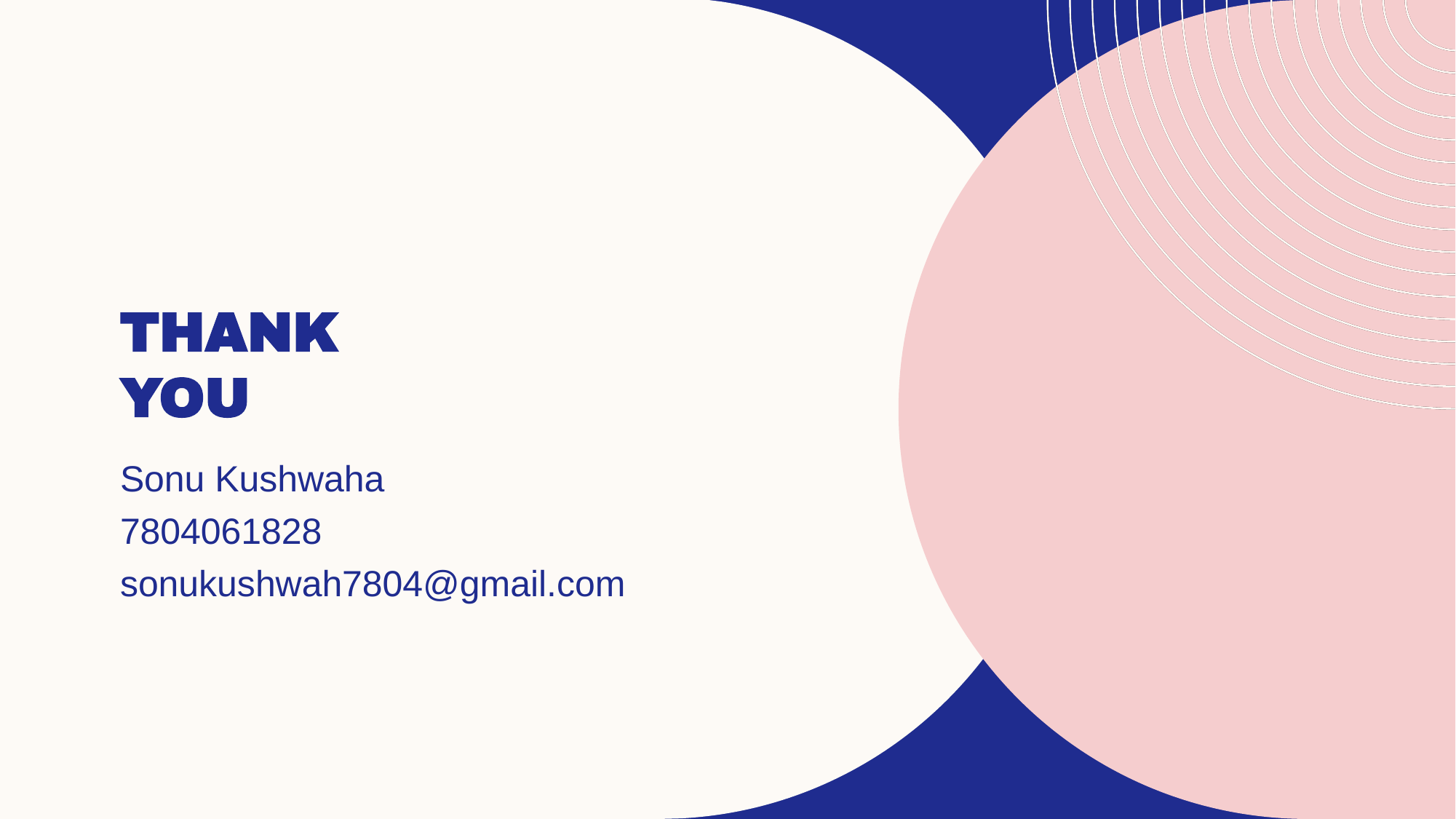

# Thank you
Sonu Kushwaha
7804061828
sonukushwah7804@gmail.com